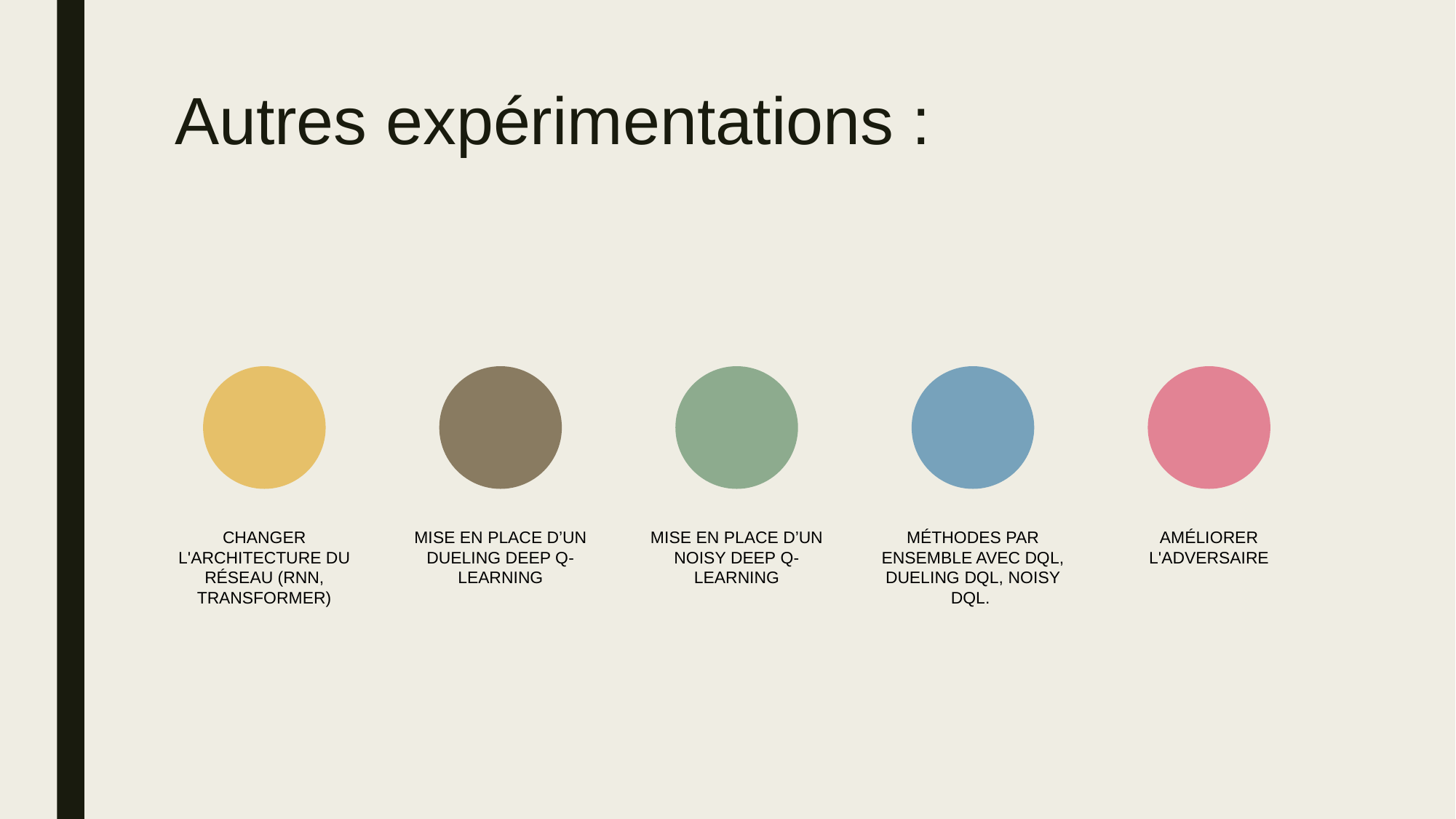

# Autres expérimentations :
Changer l'architecture du réseau (RNN, Transformer)
Mise en place d’un Dueling Deep Q-Learning
Mise en place d’un Noisy Deep Q-Learning
Méthodes par ensemble avec DQL, Dueling DQL, Noisy DQL.
Améliorer l'adversaire